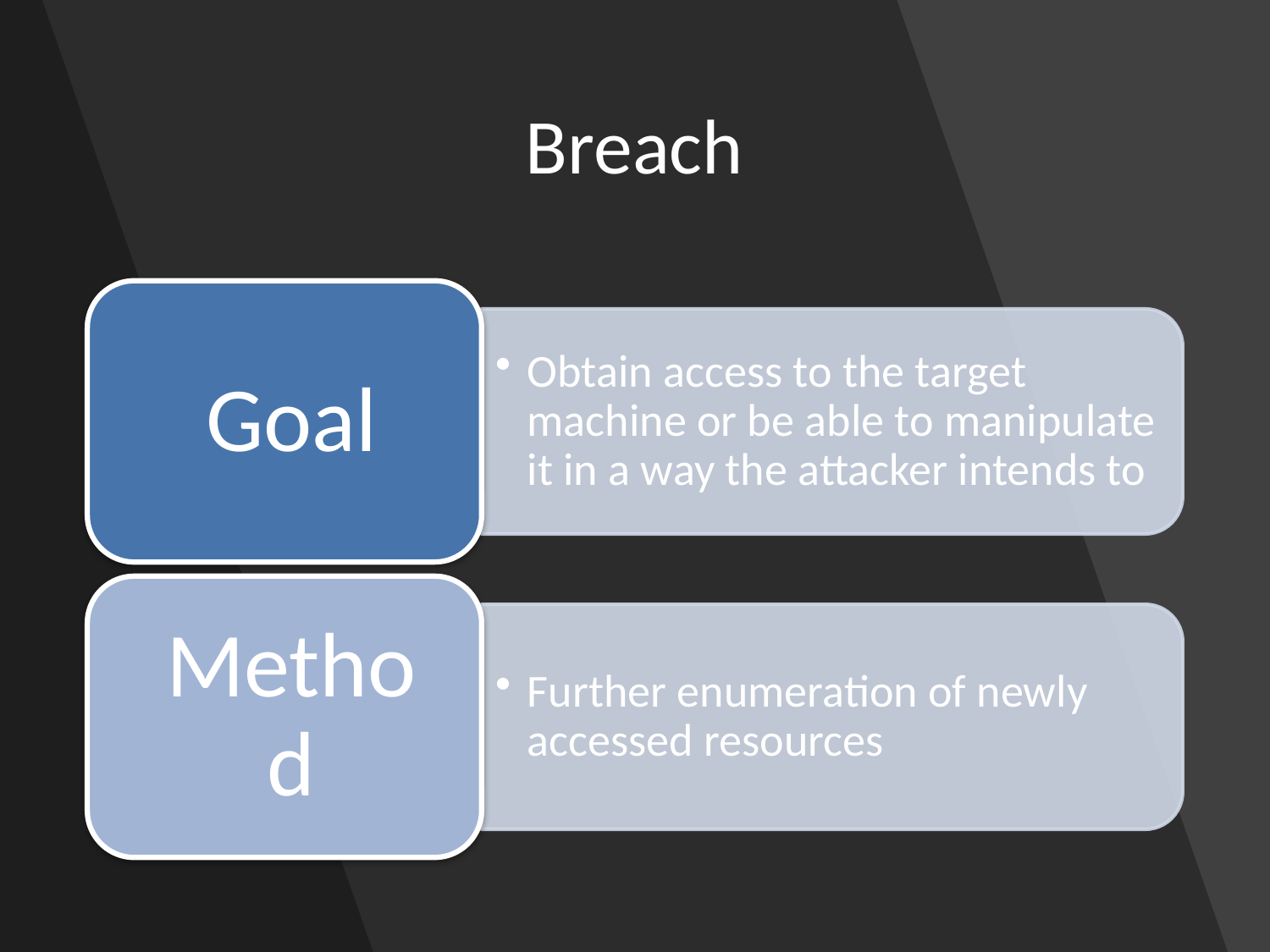

# Breach
Obtain access to the target machine or be able to manipulate it in a way the attacker intends to
Goal
Further enumeration of newly accessed resources
Method